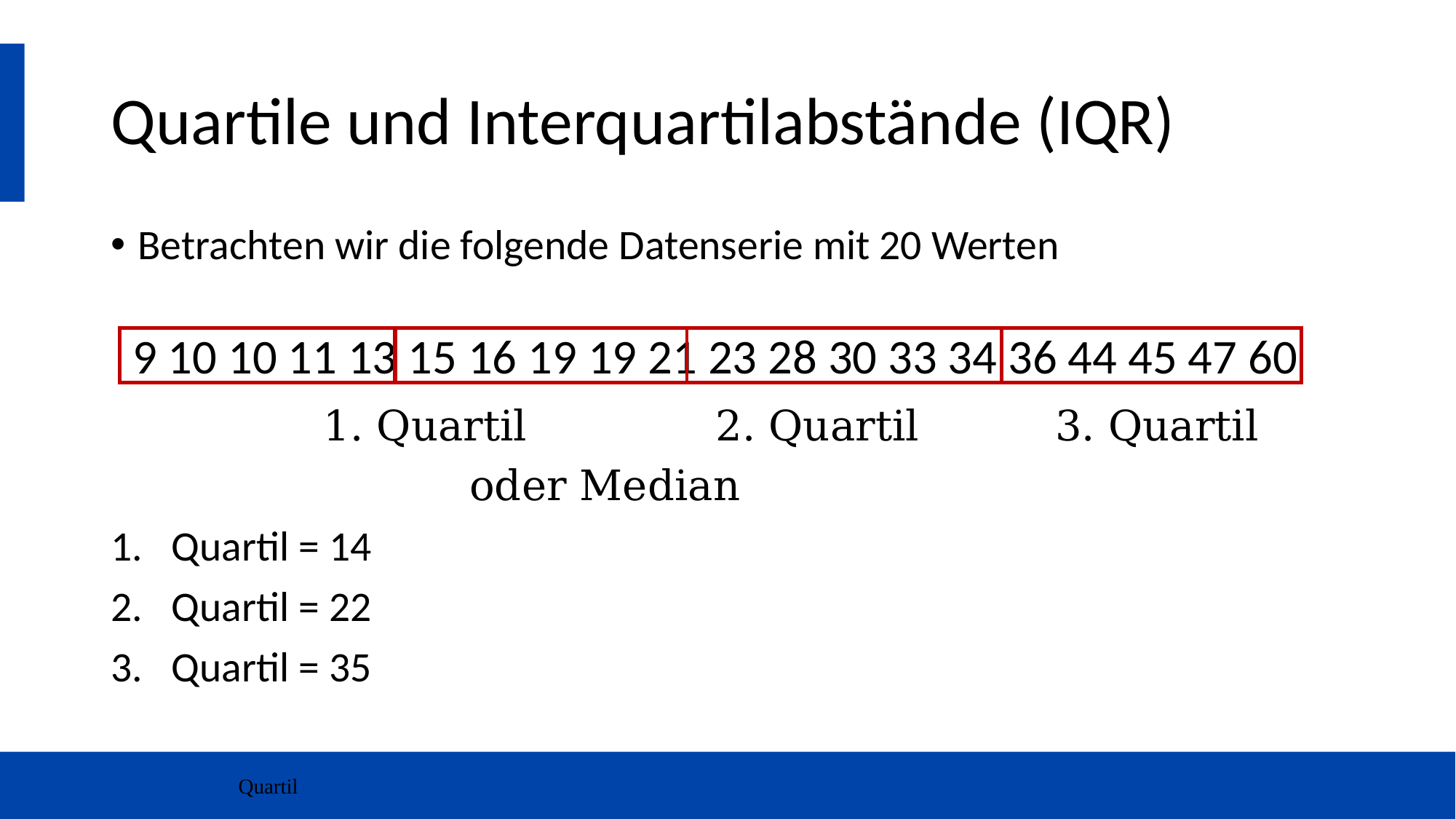

# Quartile und Interquartilabstände (IQR)

Betrachten wir die folgende Datenserie mit 20 Werten

	               1. Quartil	            2. Quartil		     3. Quartil
		                          oder Median
Quartil = 14
Quartil = 22
Quartil = 35
9 10 10 11 13 15 16 19 19 21 23 28 30 33 34 36 44 45 47 60

Quartil